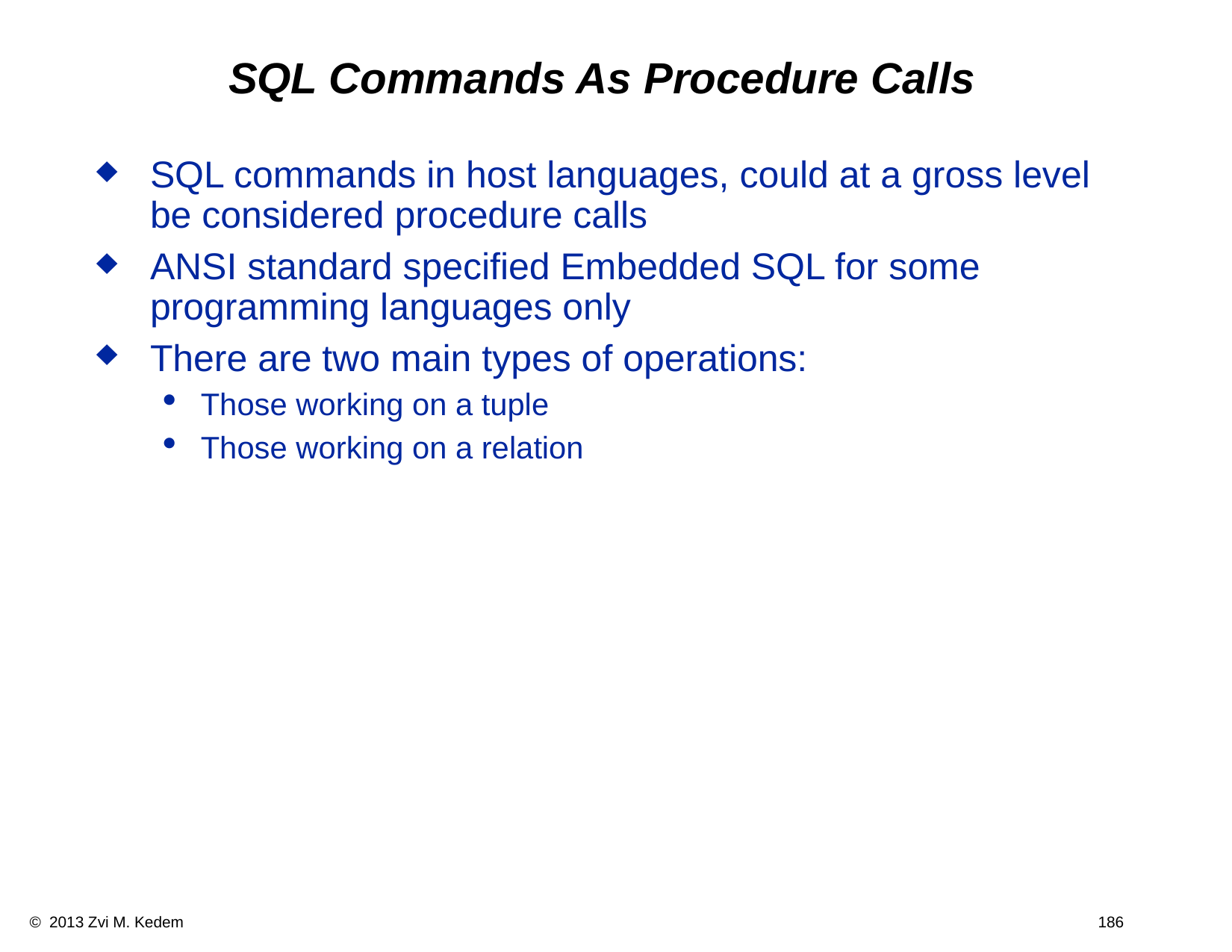

# SQL Commands As Procedure Calls
SQL commands in host languages, could at a gross level be considered procedure calls
ANSI standard specified Embedded SQL for some programming languages only
There are two main types of operations:
Those working on a tuple
Those working on a relation